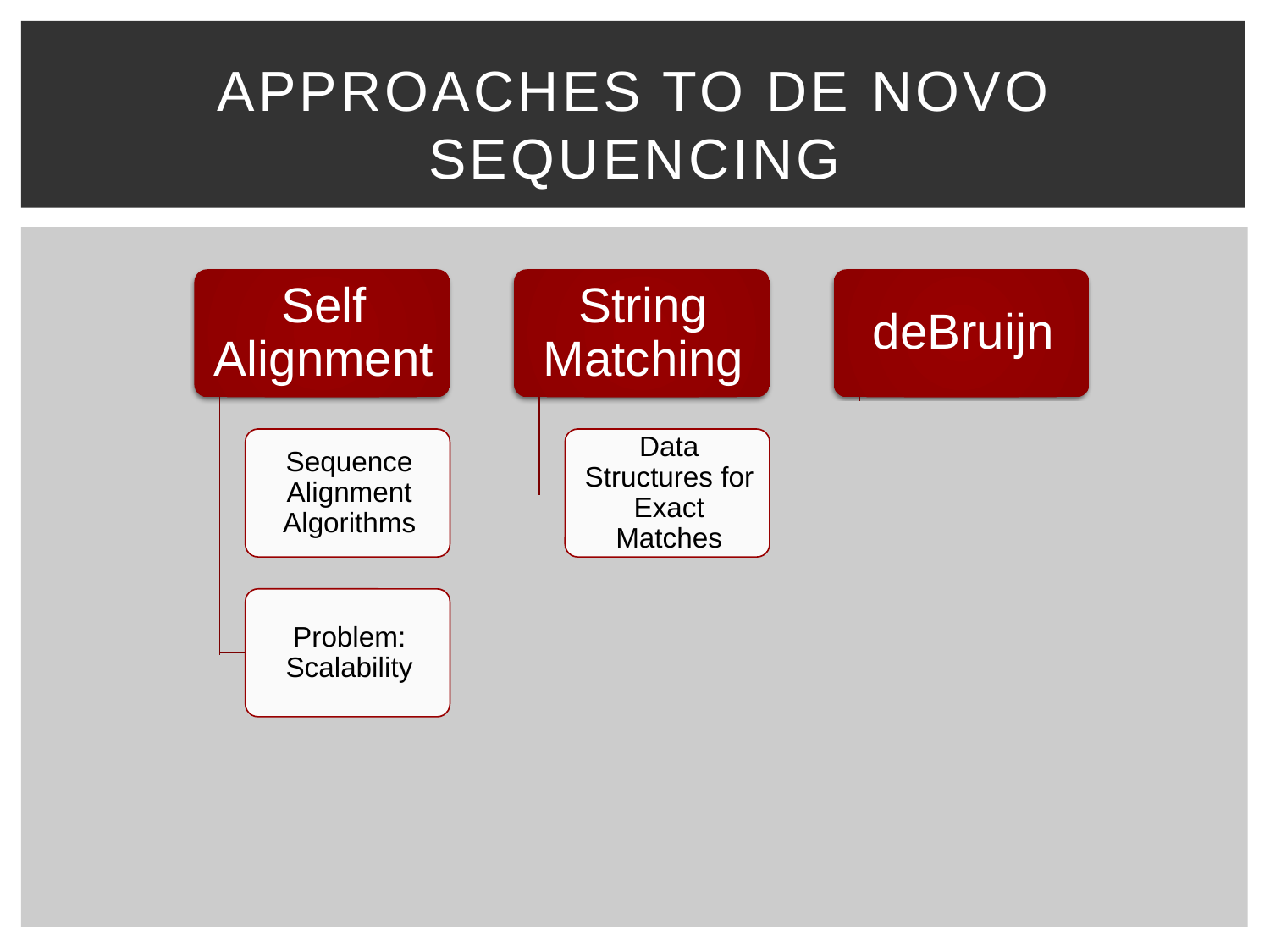

# Approaches to De Novo Sequencing
Self Alignment
Sequence Alignment Algorithms
Problem: Scalability
Examples: RECON,PILER
String Matching
Data Structures for Exact Matches
Problem: Generalizability
Examples: RepeatScout, REPuter, ReAS
deBruijn
Variation of deBruijn graphs
Problem: Scalability
Example: Repeat Gluer